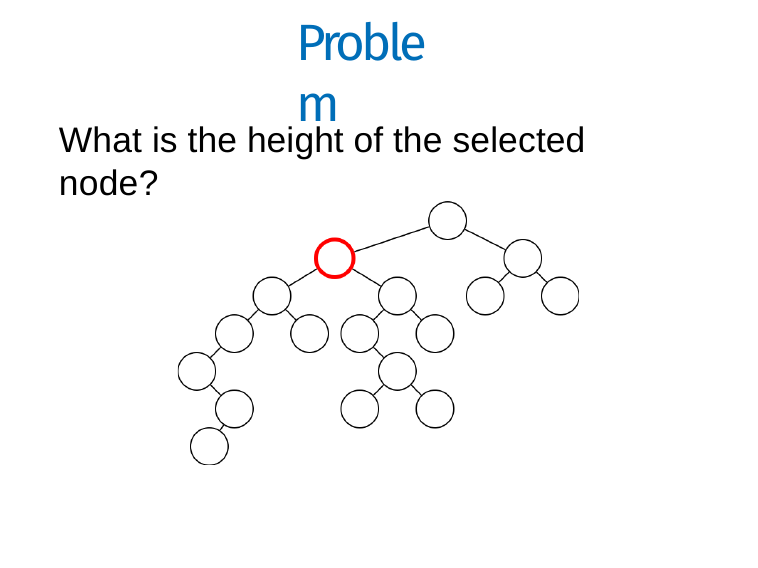

Problem
What is the height of the selected node?